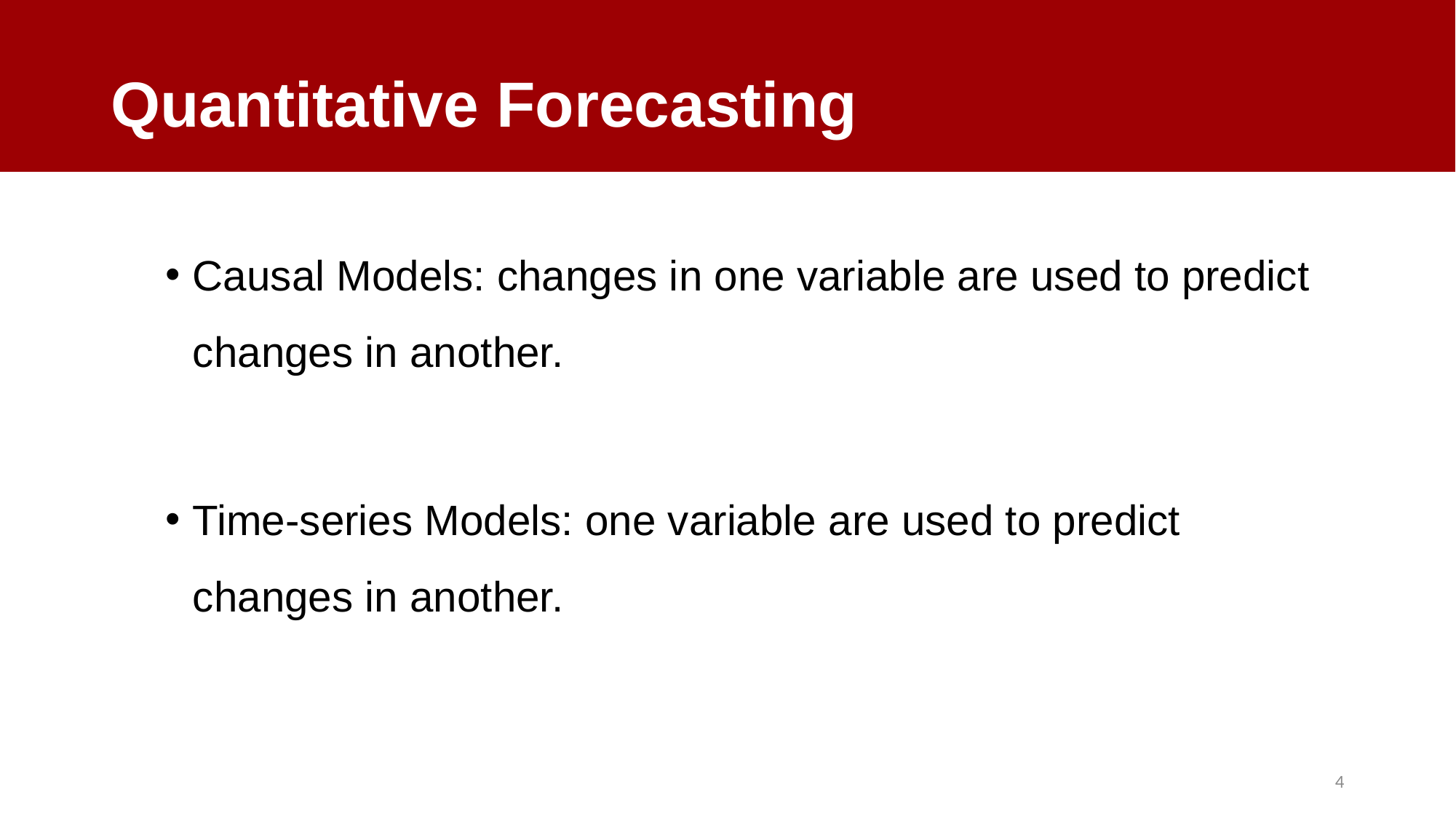

# Quantitative Forecasting
Causal Models: changes in one variable are used to predict changes in another.

Time-series Models: one variable are used to predict changes in another.

4